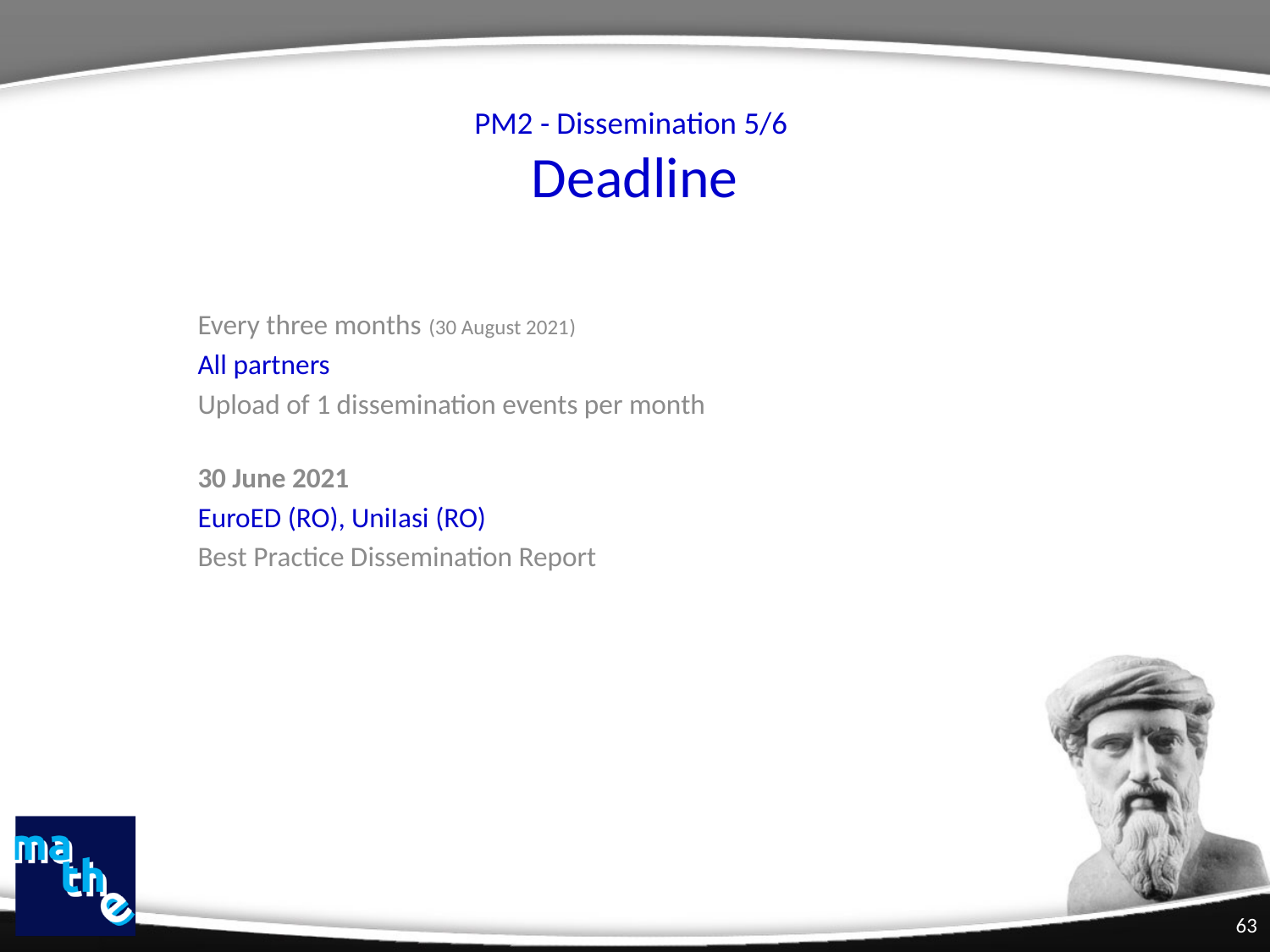

# PM2 - Dissemination 5/6 Deadline
Every three months (30 August 2021)
All partners
Upload of 1 dissemination events per month

30 June 2021
EuroED (RO), UniIasi (RO)
Best Practice Dissemination Report